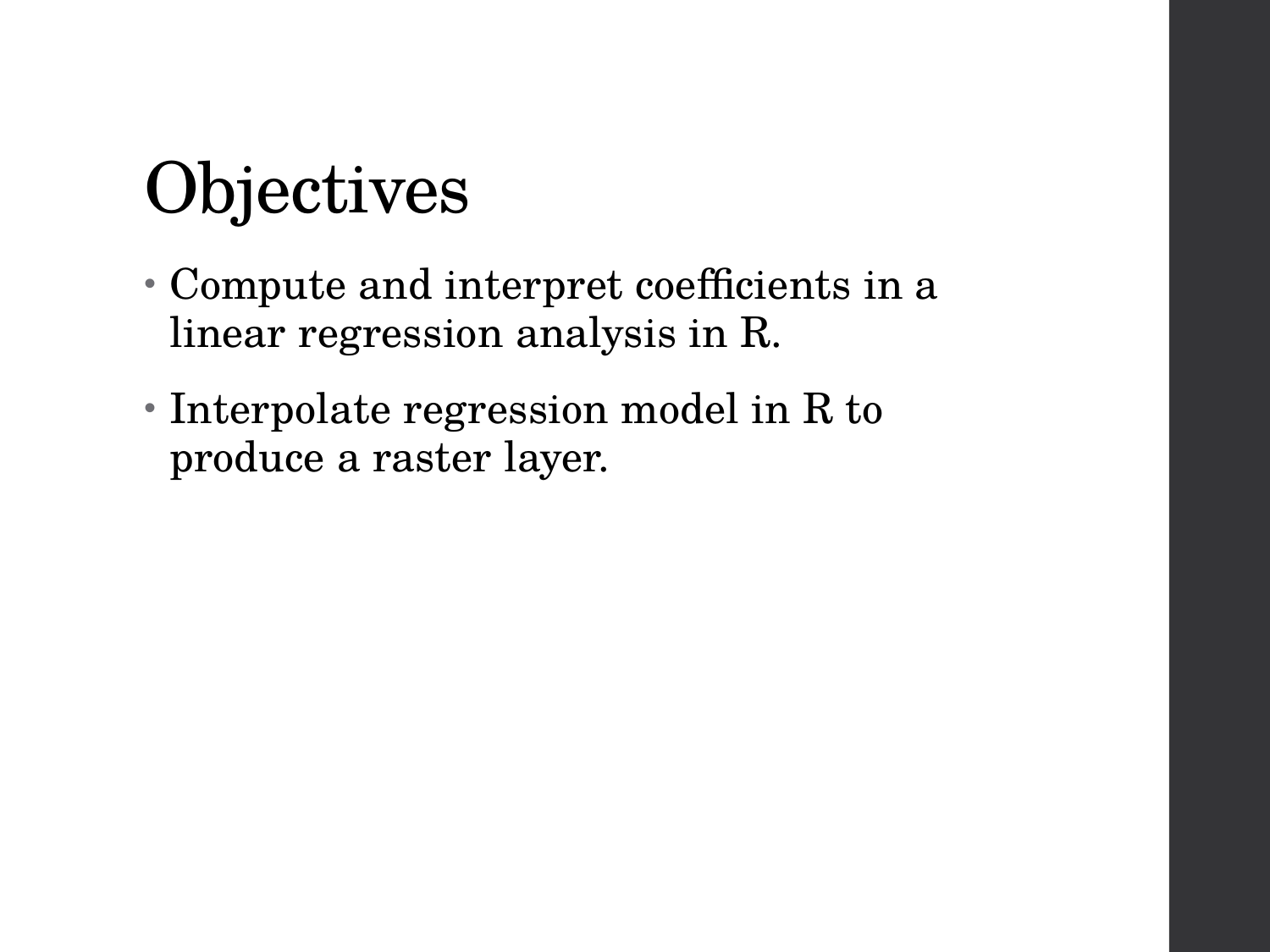

# Objectives
Compute and interpret coefficients in a linear regression analysis in R.
Interpolate regression model in R to produce a raster layer.